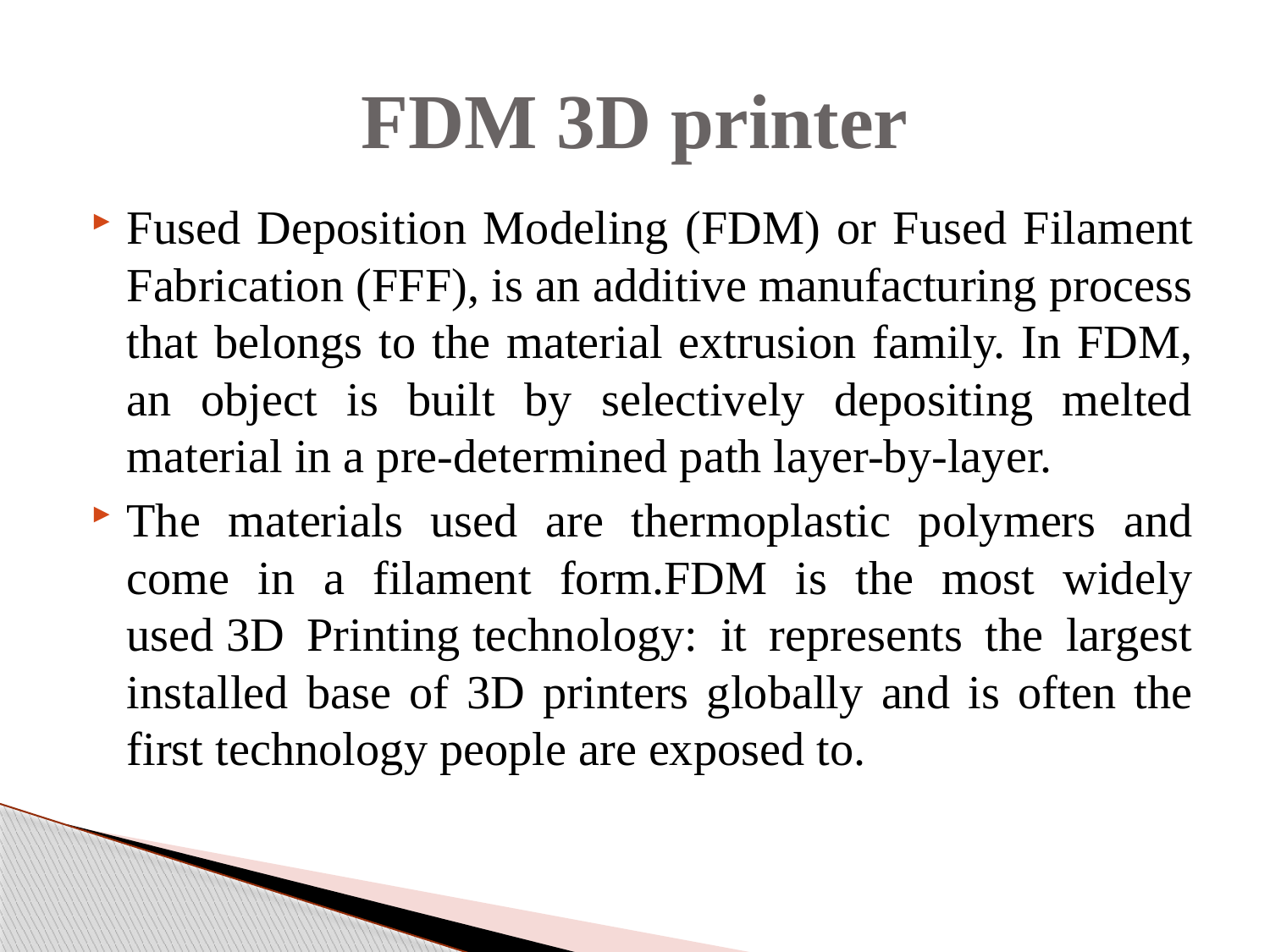

# FDM 3D printer
Fused Deposition Modeling (FDM) or Fused Filament Fabrication (FFF), is an additive manufacturing process that belongs to the material extrusion family. In FDM, an object is built by selectively depositing melted material in a pre-determined path layer-by-layer.
The materials used are thermoplastic polymers and come in a filament form.FDM is the most widely used 3D Printing technology: it represents the largest installed base of 3D printers globally and is often the first technology people are exposed to.